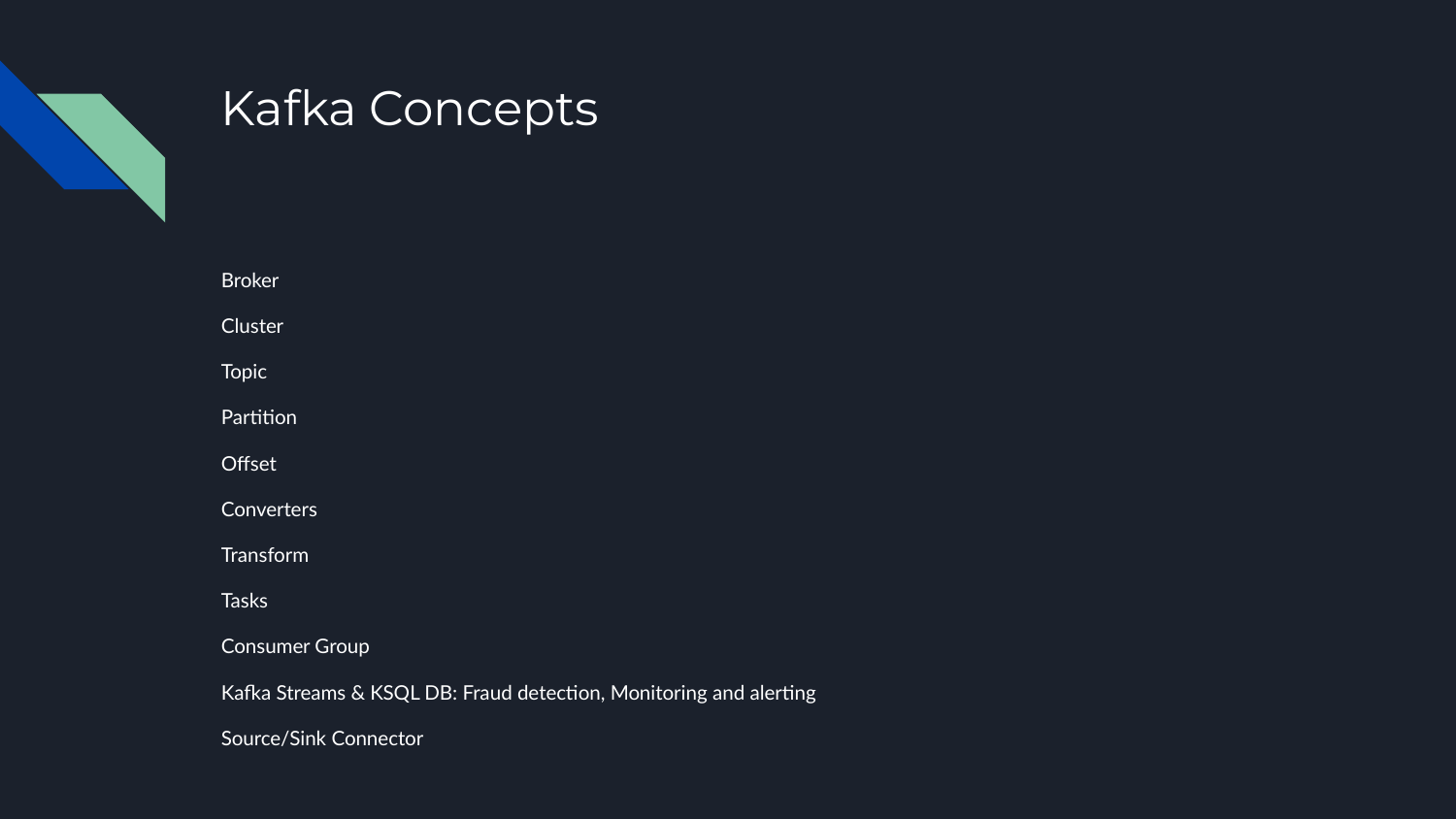

# Kafka Concepts
Broker
Cluster
Topic
Partition
Offset
Converters
Transform
Tasks
Consumer Group
Kafka Streams & KSQL DB: Fraud detection, Monitoring and alerting
Source/Sink Connector